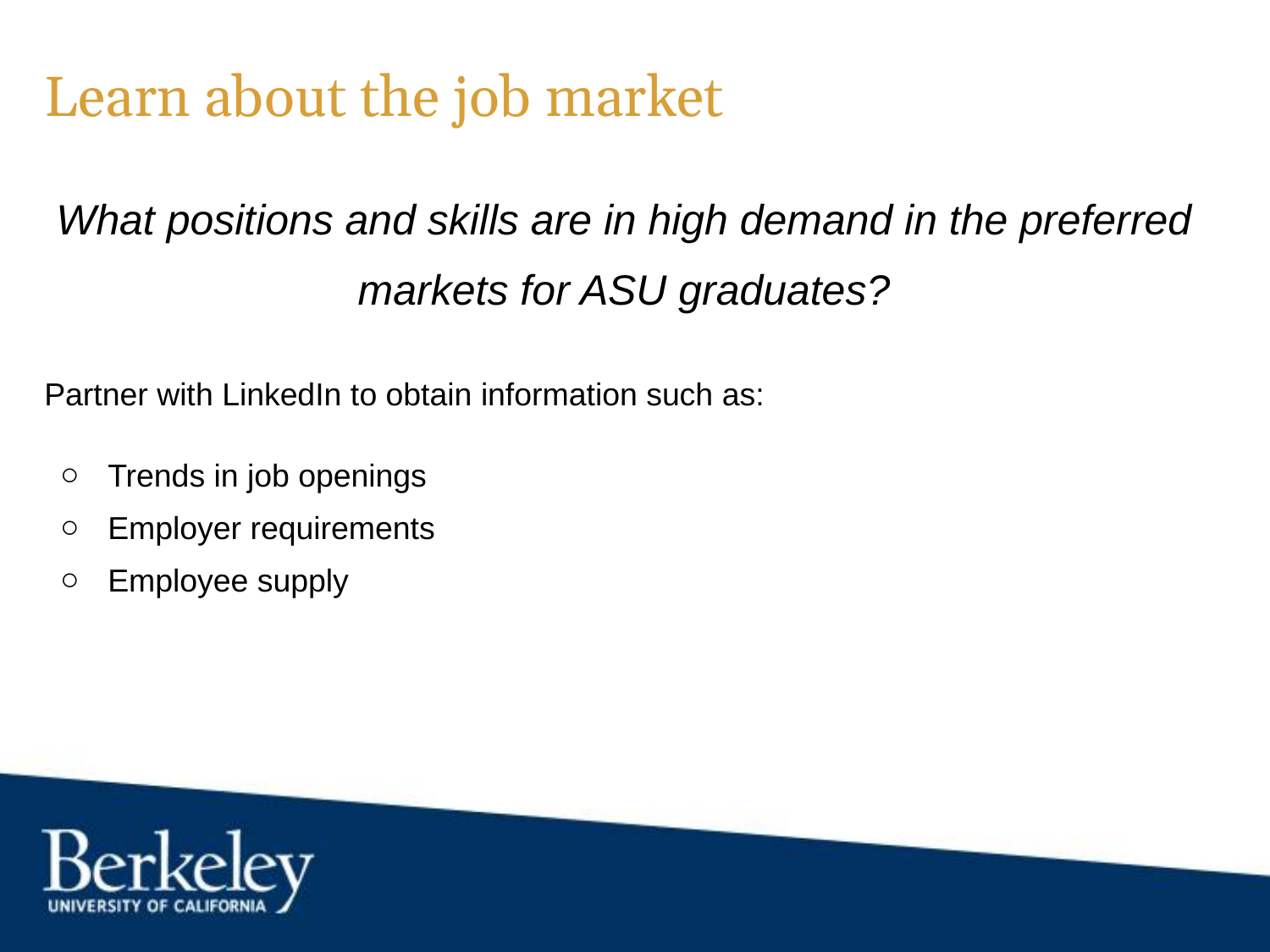

# Learn about the job market
What positions and skills are in high demand in the preferred markets for ASU graduates?
Partner with LinkedIn to obtain information such as:
Trends in job openings
Employer requirements
Employee supply